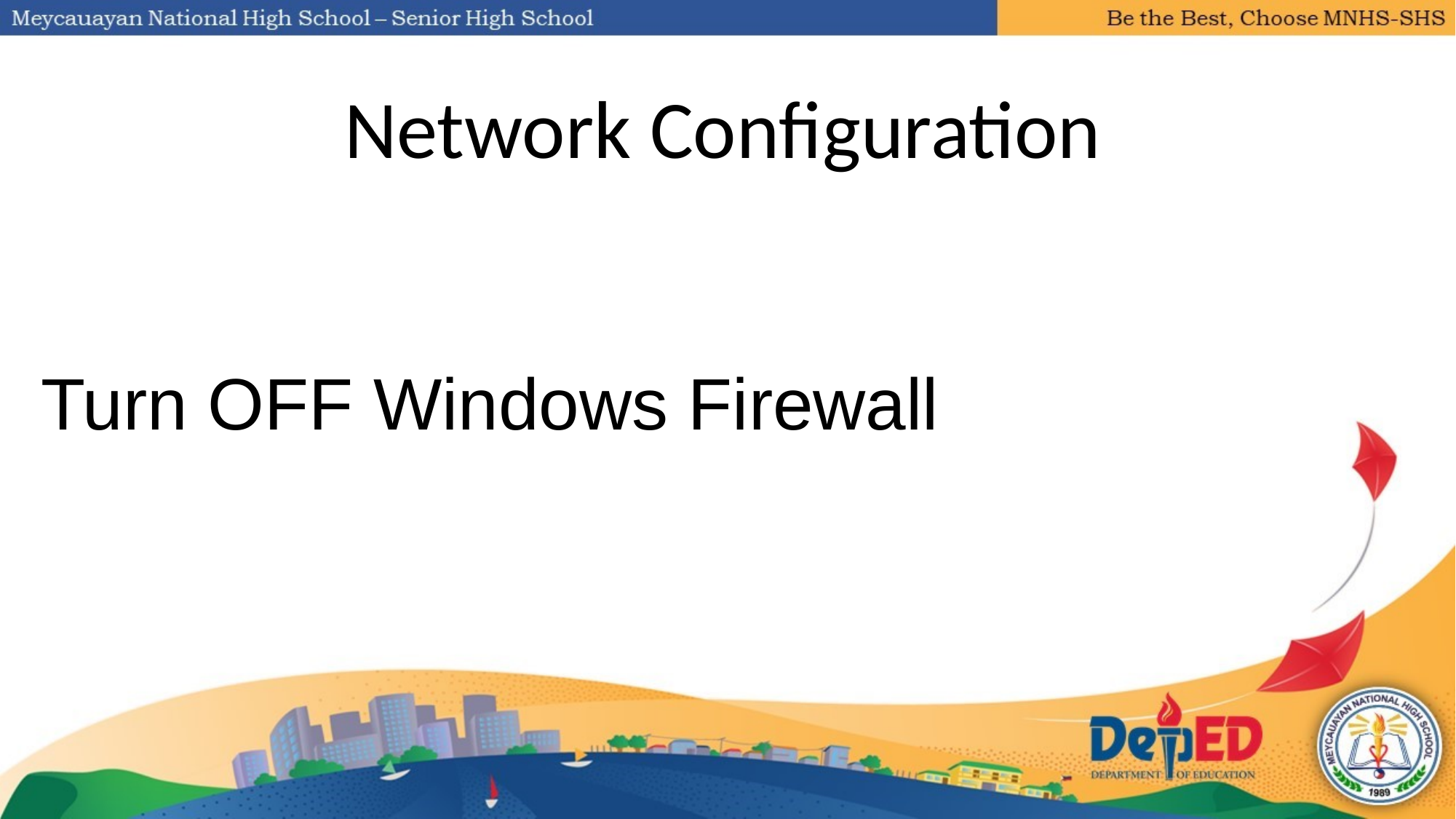

# Network Configuration

Turn OFF Windows Firewall